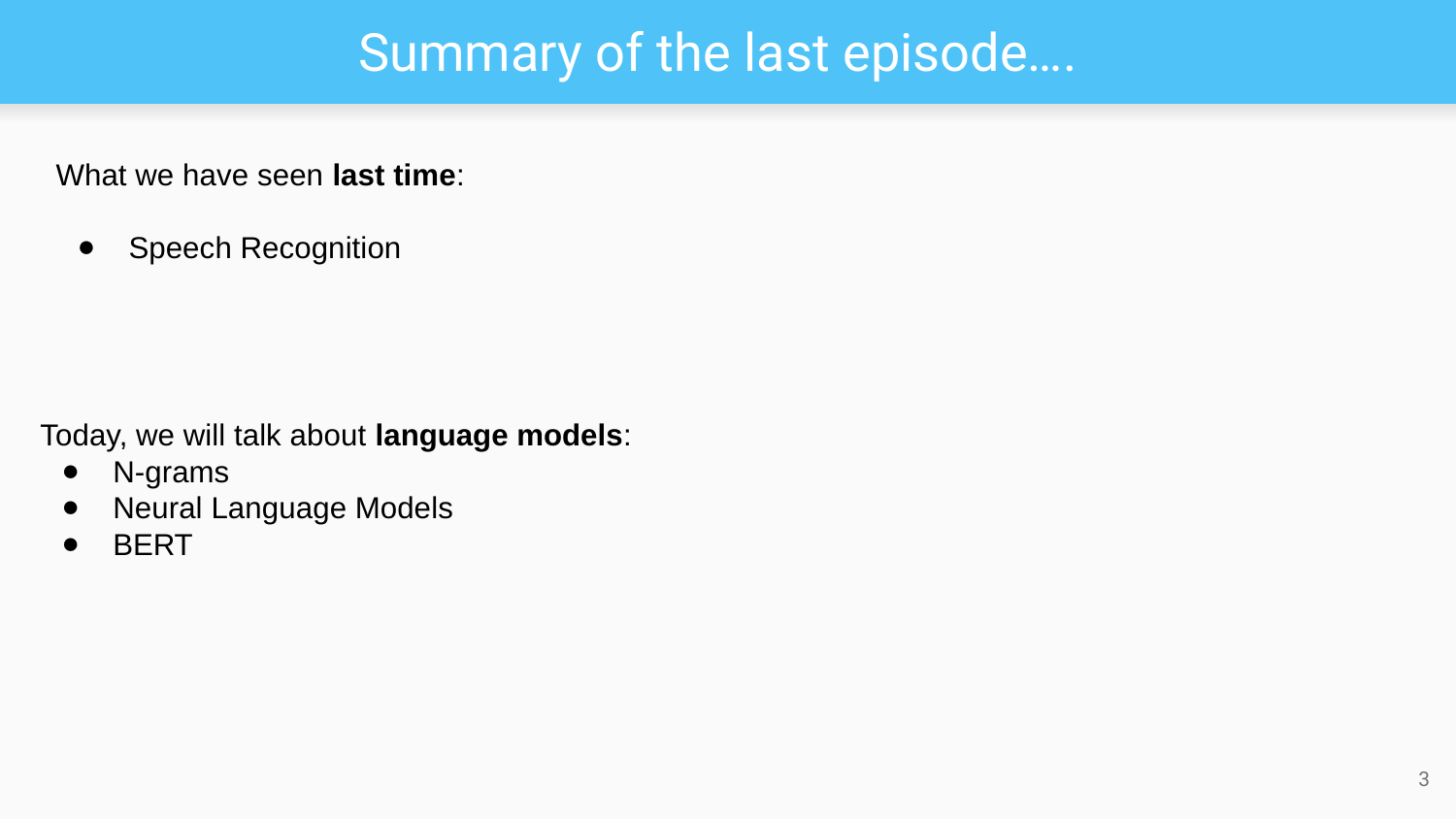

# Summary of the last episode….
What we have seen last time:

Speech Recognition
Today, we will talk about language models:
N-grams
Neural Language Models
BERT
3